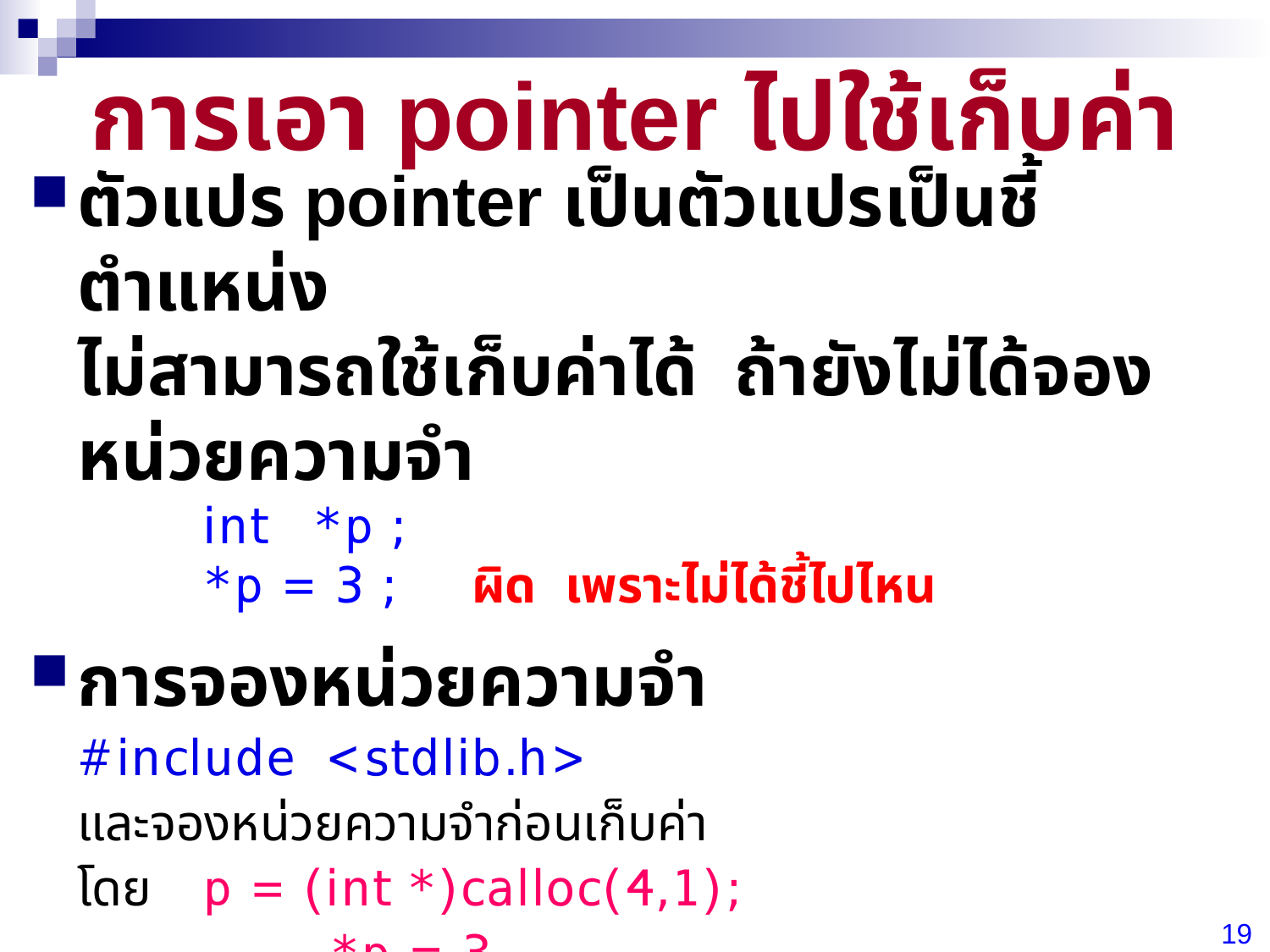

# การเอา pointer ไปใช้เก็บค่า
ตัวแปร pointer เป็นตัวแปรเป็นชี้ตำแหน่ง
ไม่สามารถใช้เก็บค่าได้  ถ้ายังไม่ได้จองหน่วยความจำ
	int   *p ;
	*p = 3 ;     ผิด  เพราะไม่ได้ชี้ไปไหน
การจองหน่วยความจำ
#include  <stdlib.h>
และจองหน่วยความจำก่อนเก็บค่า
โดย	p = (int *)calloc(4,1);
		*p = 3
		printf("data p = %d" , *p);

19